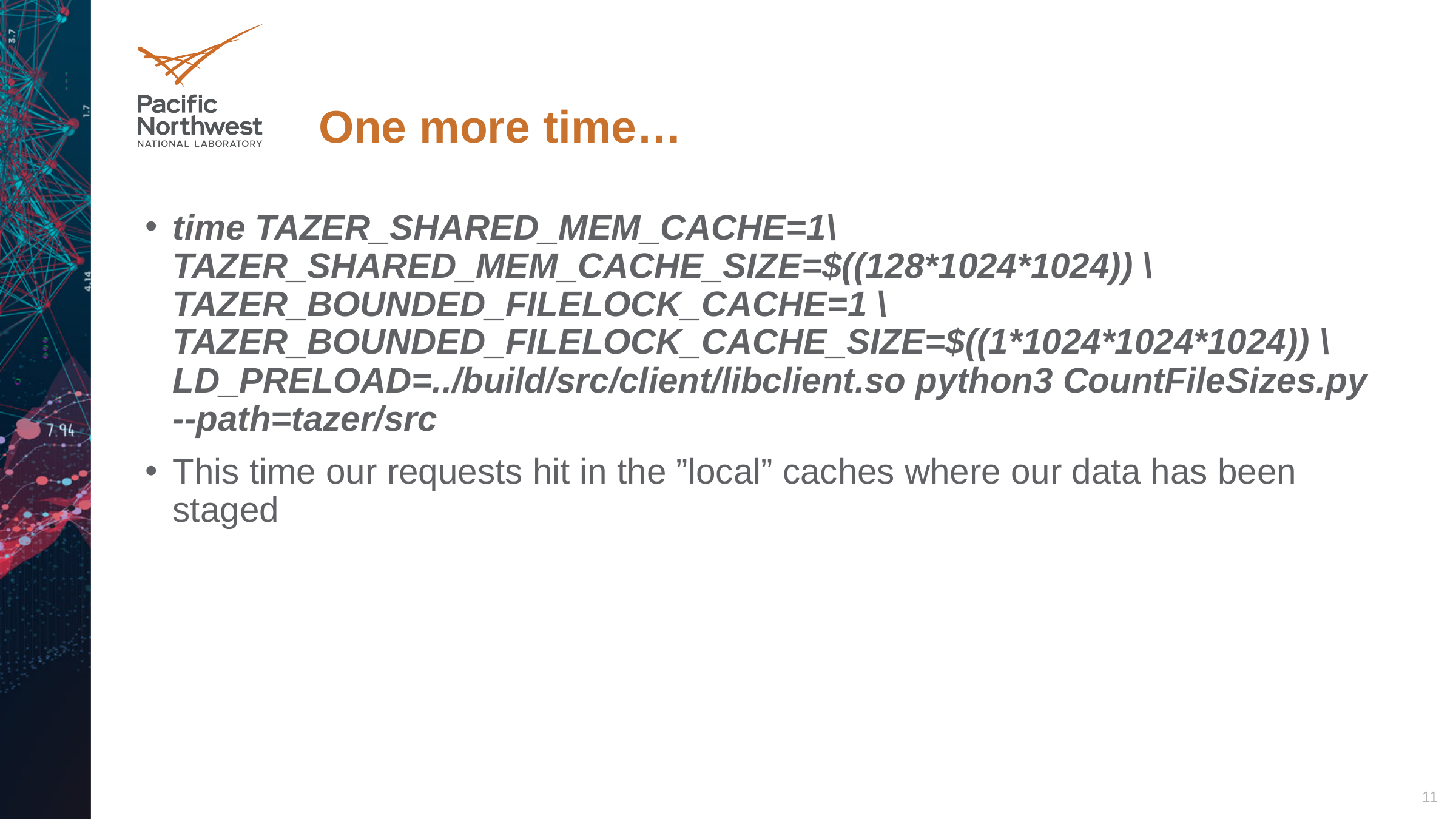

# One more time…
time TAZER_SHARED_MEM_CACHE=1\ TAZER_SHARED_MEM_CACHE_SIZE=$((128*1024*1024)) \ TAZER_BOUNDED_FILELOCK_CACHE=1 \ TAZER_BOUNDED_FILELOCK_CACHE_SIZE=$((1*1024*1024*1024)) \ LD_PRELOAD=../build/src/client/libclient.so python3 CountFileSizes.py --path=tazer/src
This time our requests hit in the ”local” caches where our data has been staged

11